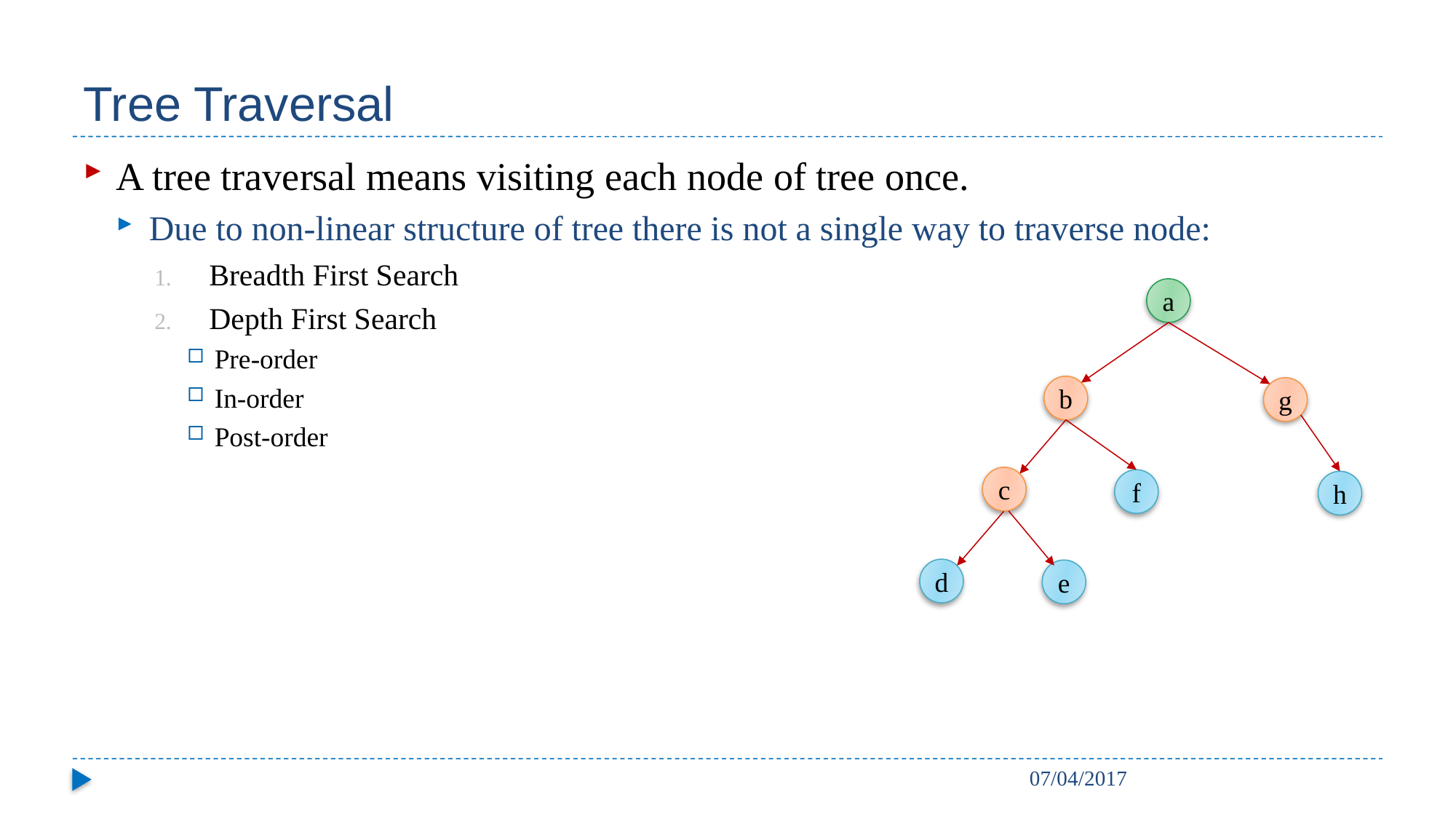

# Tree Traversal
A tree traversal means visiting each node of tree once.
Due to non-linear structure of tree there is not a single way to traverse node:
Breadth First Search
Depth First Search
Pre-order
In-order
Post-order
a
b
g
c
f
h
d
e
07/04/2017